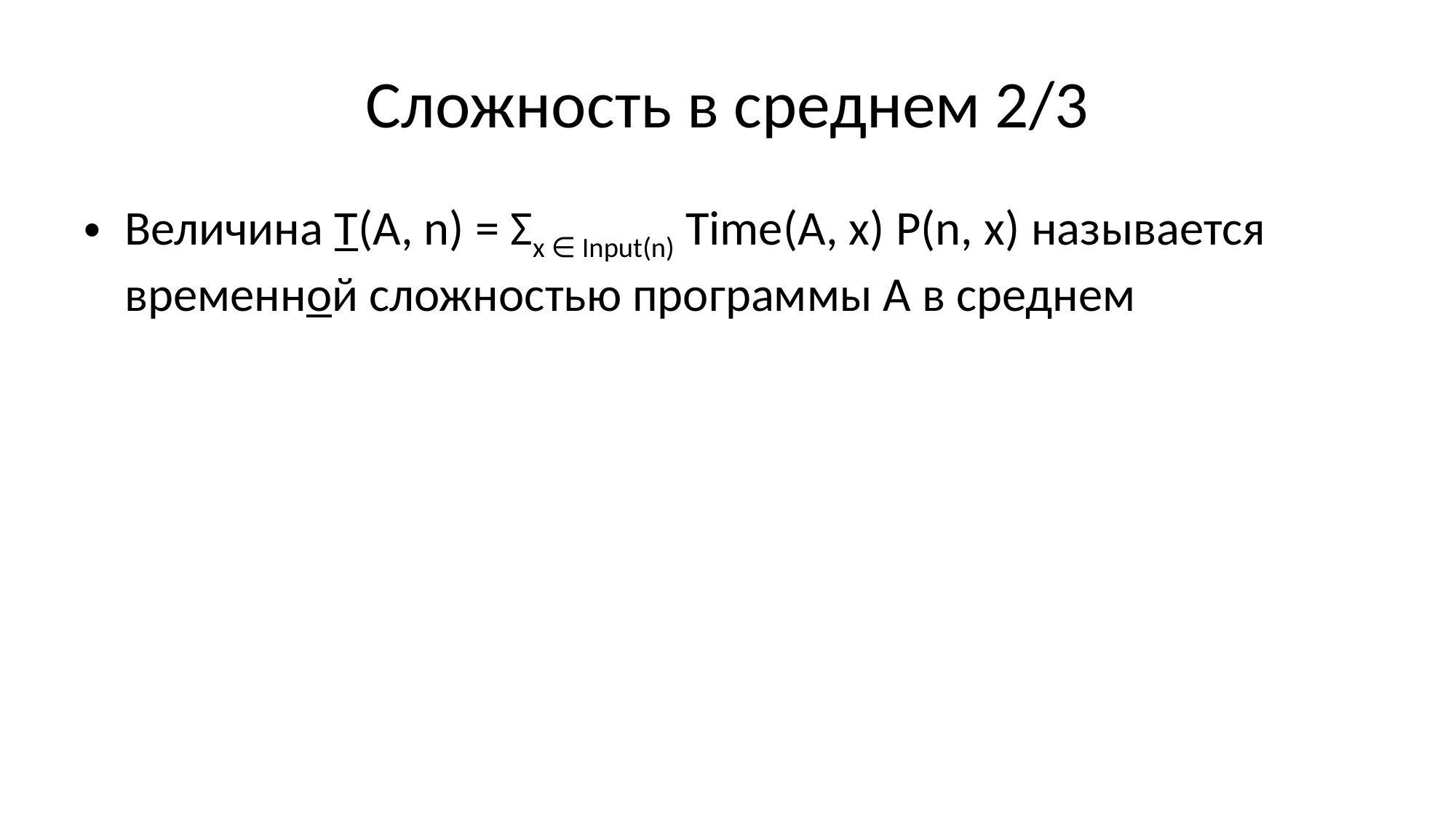

# Сложность в среднем 2/3
Величина T(A, n) = Σx ∈ Input(n) Time(A, x) P(n, x) называется временной сложностью программы А в среднем